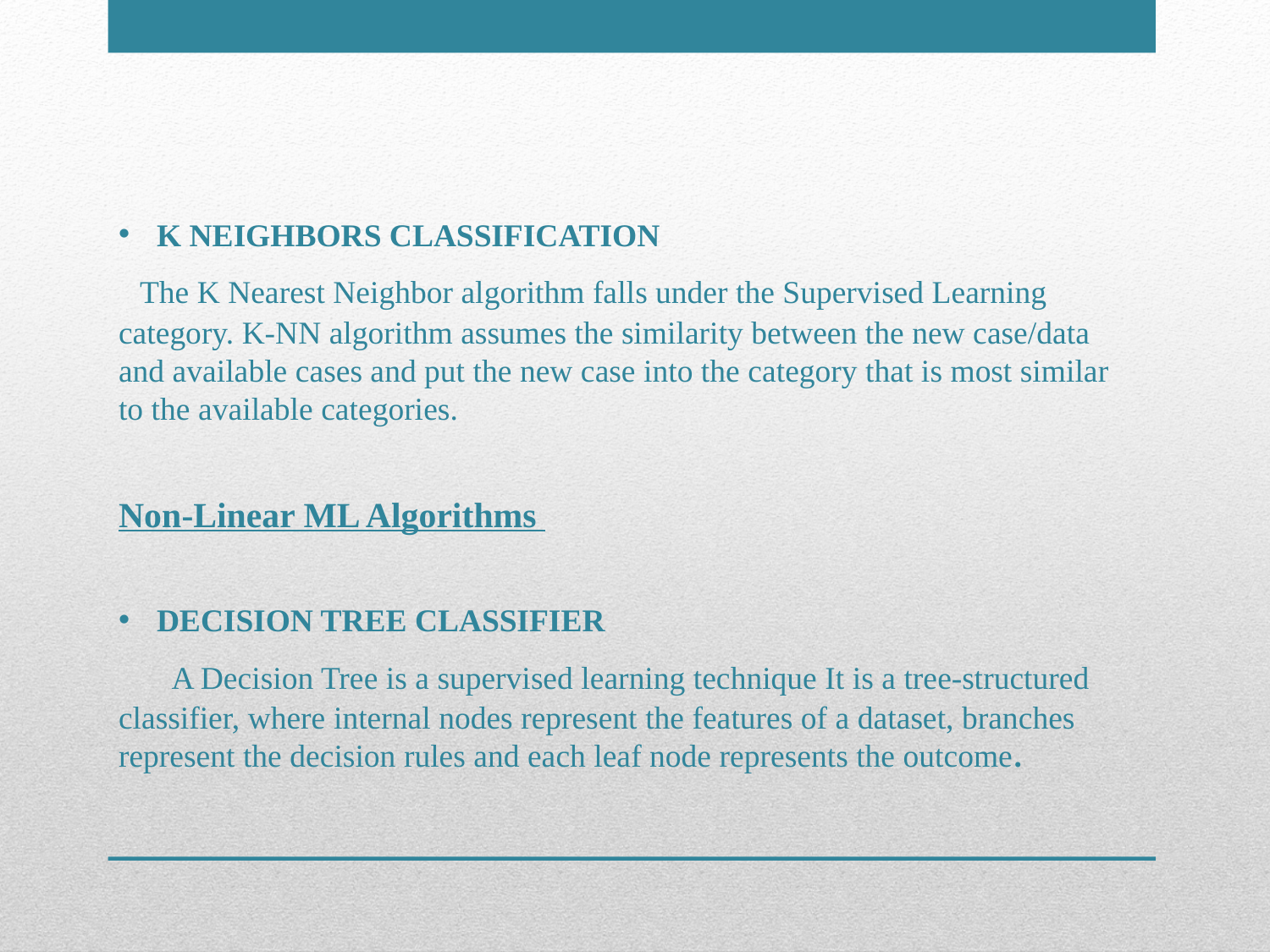

K NEIGHBORS CLASSIFICATION
  The K Nearest Neighbor algorithm falls under the Supervised Learning category. K-NN algorithm assumes the similarity between the new case/data and available cases and put the new case into the category that is most similar to the available categories.

Non-Linear ML Algorithms

DECISION TREE CLASSIFIER
     A Decision Tree is a supervised learning technique It is a tree-structured classifier, where internal nodes represent the features of a dataset, branches represent the decision rules and each leaf node represents the outcome.